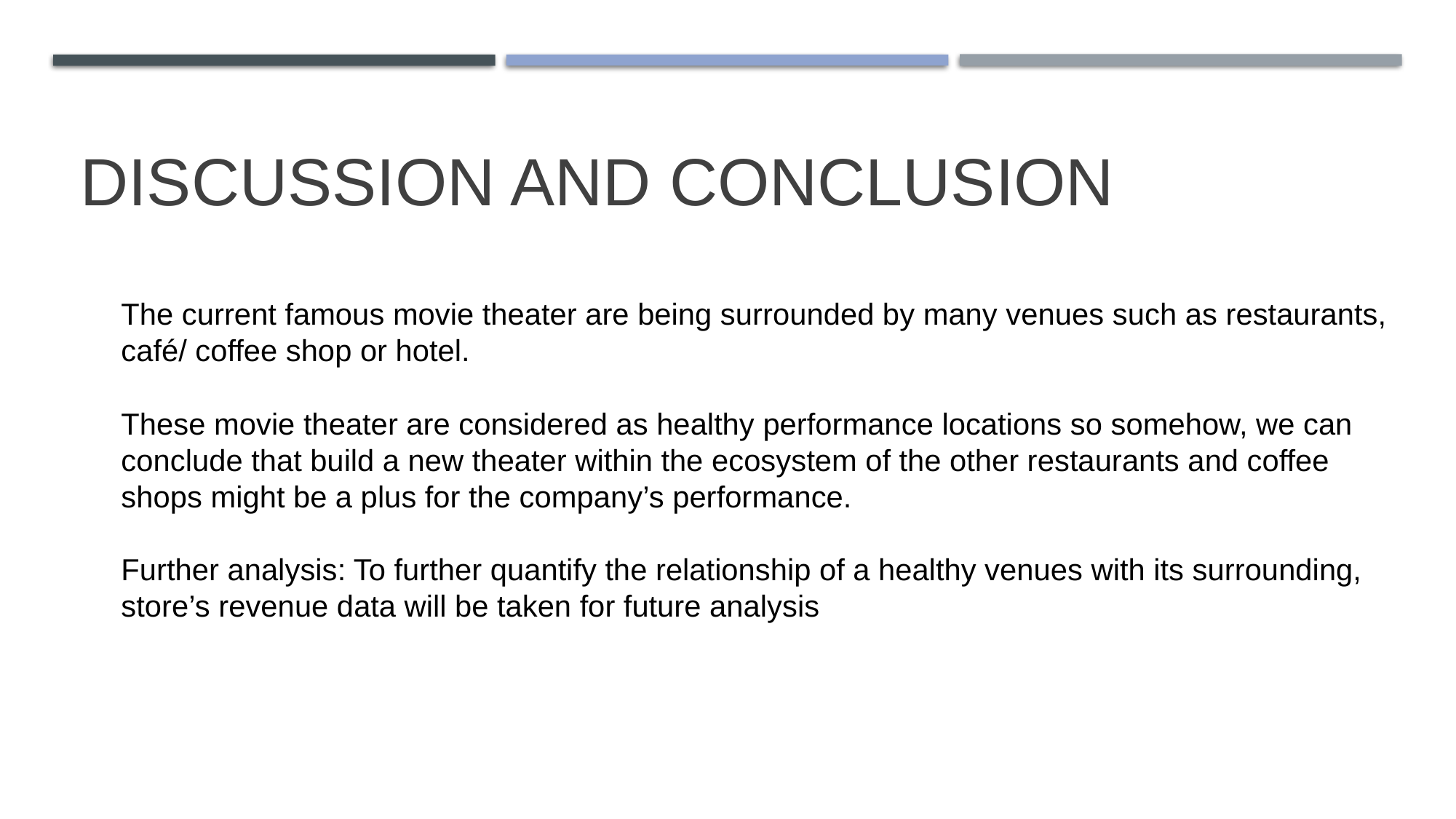

# Discussion and conclusion
The current famous movie theater are being surrounded by many venues such as restaurants, café/ coffee shop or hotel.

These movie theater are considered as healthy performance locations so somehow, we can conclude that build a new theater within the ecosystem of the other restaurants and coffee shops might be a plus for the company’s performance.

Further analysis: To further quantify the relationship of a healthy venues with its surrounding, store’s revenue data will be taken for future analysis